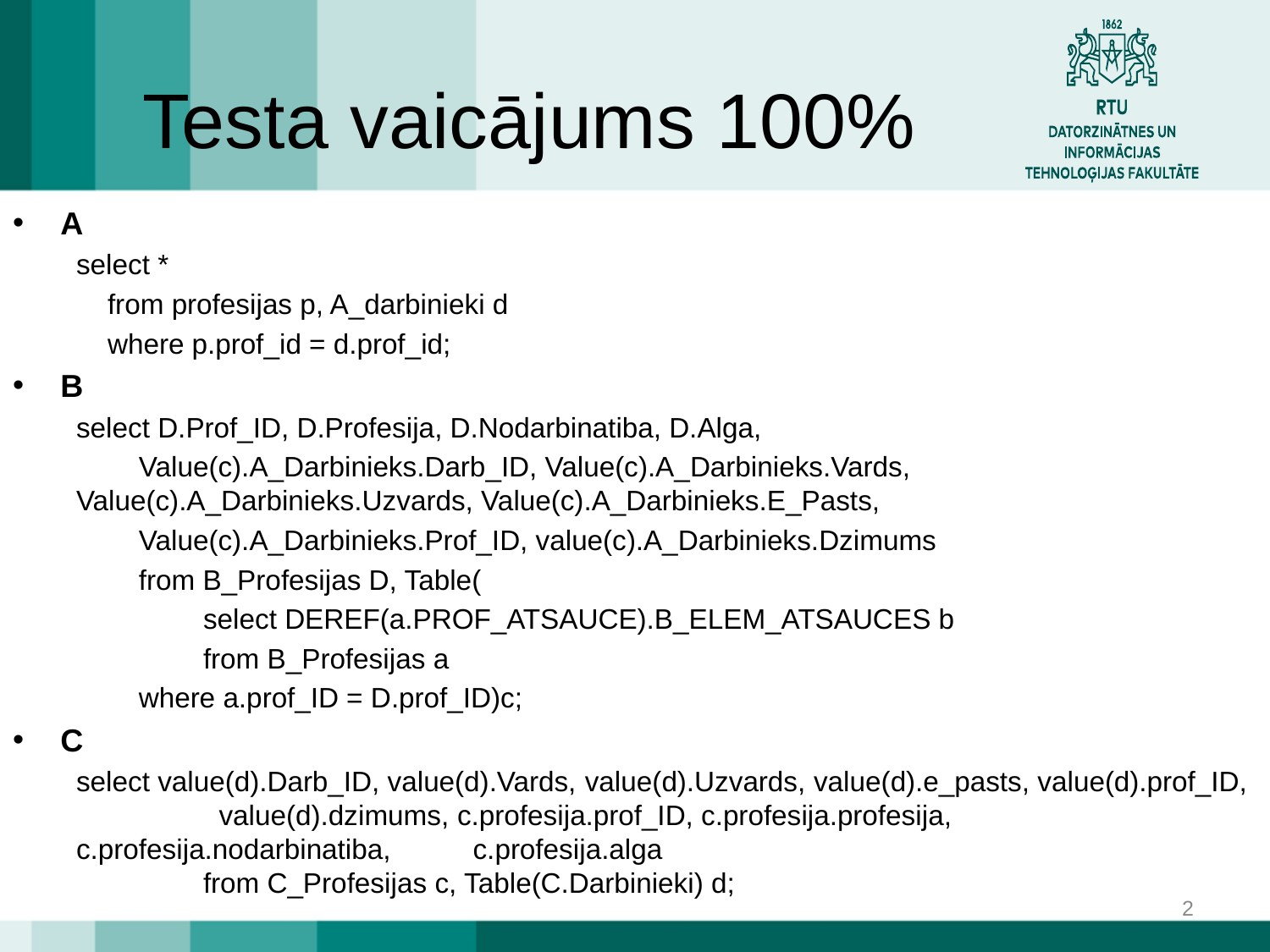

# Testa vaicājums 100%
A
select *
    from profesijas p, A_darbinieki d
    where p.prof_id = d.prof_id;
B
select D.Prof_ID, D.Profesija, D.Nodarbinatiba, D.Alga,
        Value(c).A_Darbinieks.Darb_ID, Value(c).A_Darbinieks.Vards, 	Value(c).A_Darbinieks.Uzvards, Value(c).A_Darbinieks.E_Pasts,
        Value(c).A_Darbinieks.Prof_ID, value(c).A_Darbinieks.Dzimums
        from B_Profesijas D, Table(
        	select DEREF(a.PROF_ATSAUCE).B_ELEM_ATSAUCES b
        	from B_Profesijas a
        where a.prof_ID = D.prof_ID)c;
C
select value(d).Darb_ID, value(d).Vards, value(d).Uzvards, value(d).e_pasts, value(d).prof_ID, 	  value(d).dzimums, c.profesija.prof_ID, c.profesija.profesija, c.profesija.nodarbinatiba, 	  c.profesija.alga
	from C_Profesijas c, Table(C.Darbinieki) d;
2